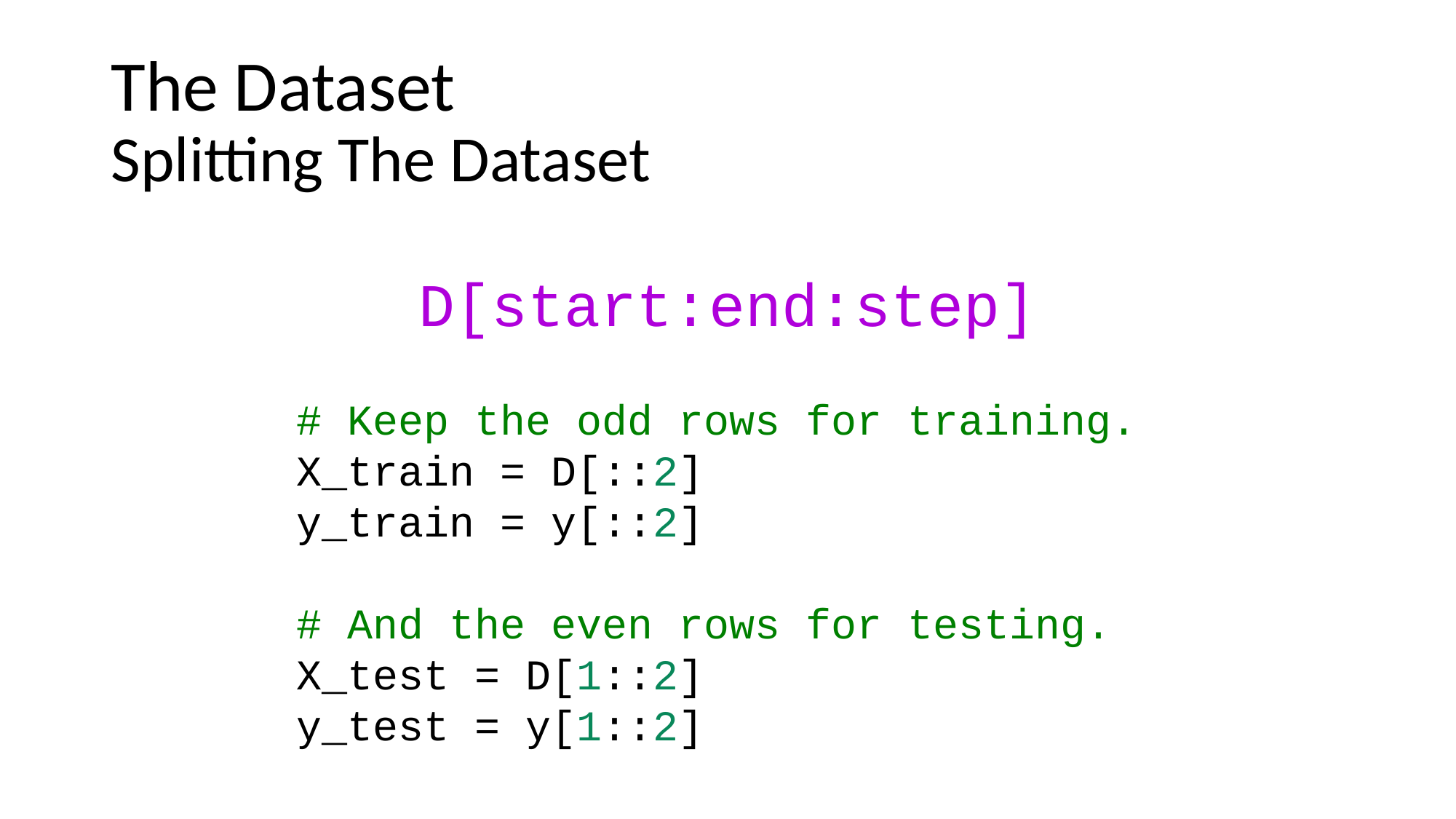

# The Dataset Splitting The Dataset
D[start:end:step]
# Keep the odd rows for training.
X_train = D[::2]
y_train = y[::2]
# And the even rows for testing.
X_test = D[1::2]
y_test = y[1::2]